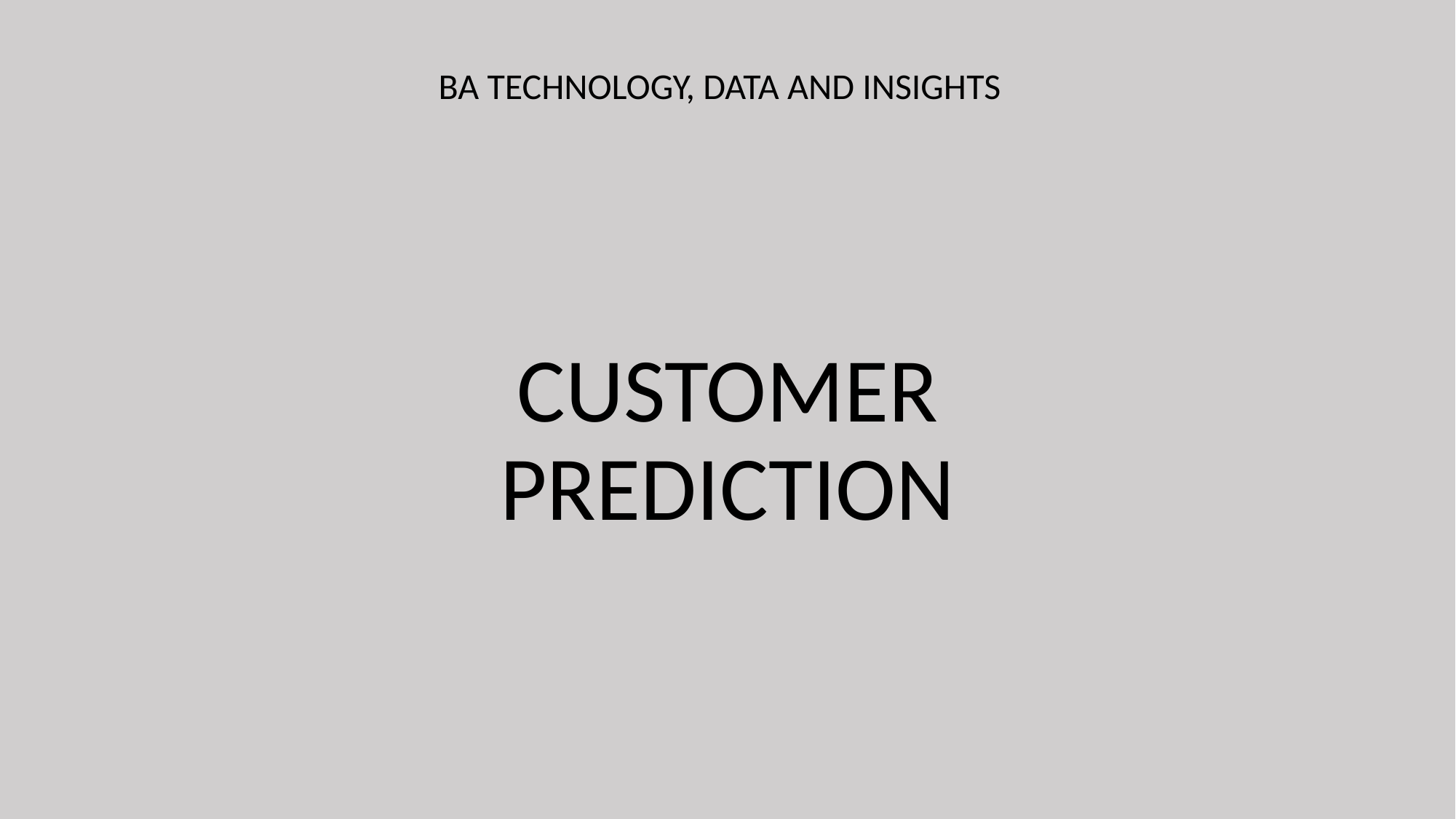

BA TECHNOLOGY, DATA AND INSIGHTS
# CUSTOMER PREDICTION